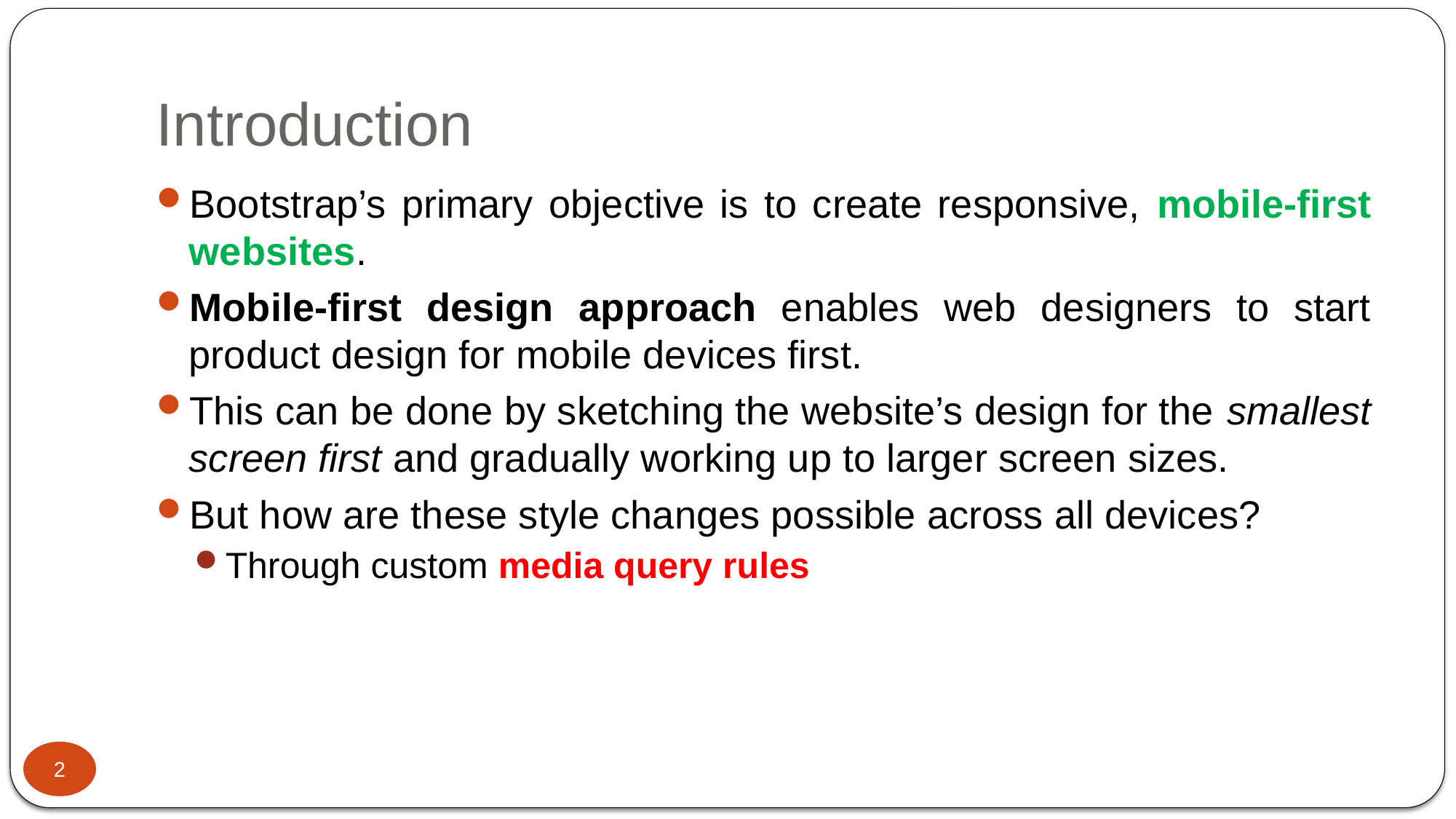

# Introduction
Bootstrap’s primary objective is to create responsive, mobile-first websites.
Mobile-first design approach enables web designers to start product design for mobile devices first.
This can be done by sketching the website’s design for the smallest screen first and gradually working up to larger screen sizes.
But how are these style changes possible across all devices?
Through custom media query rules

2